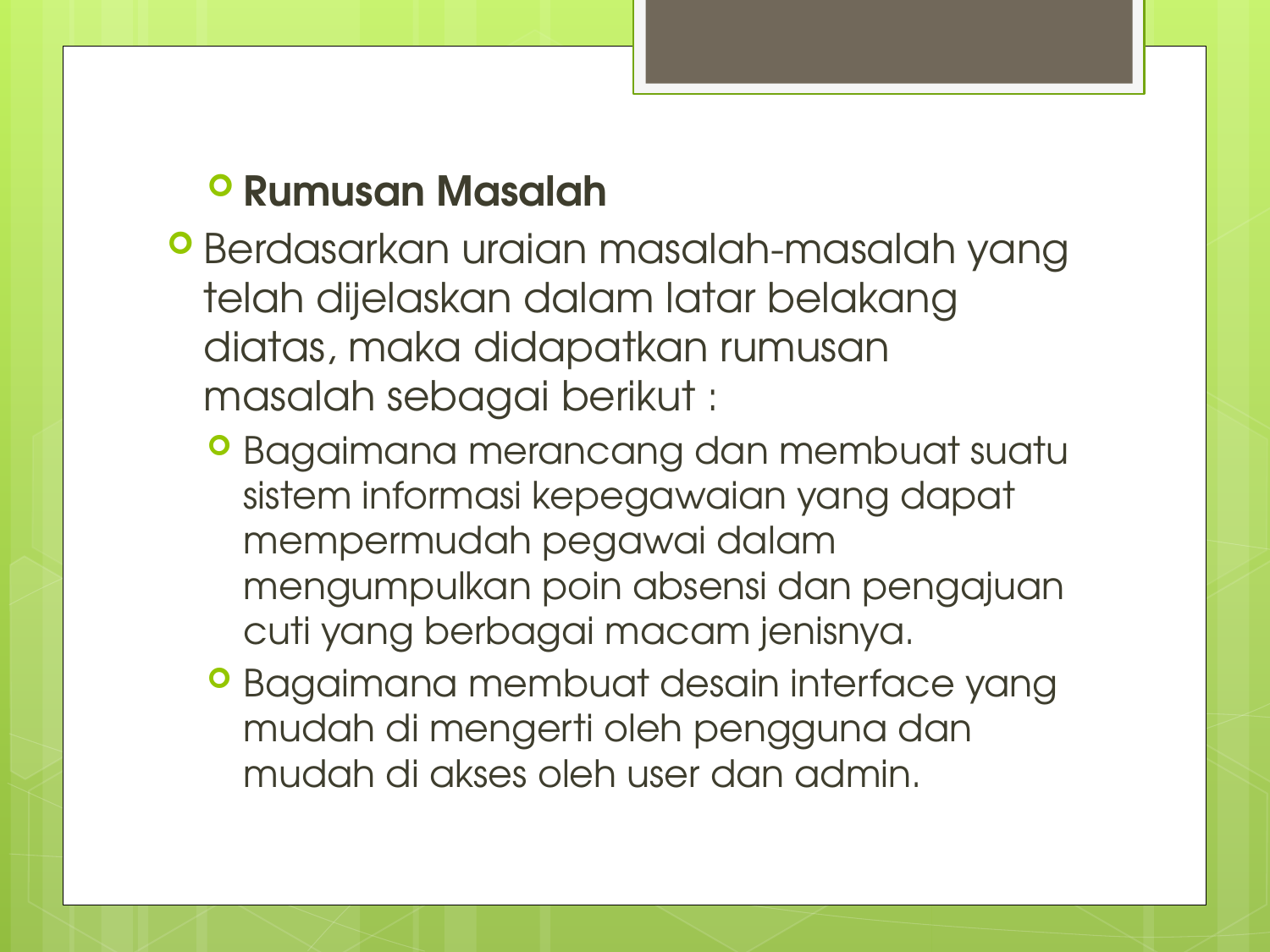

Rumusan Masalah
Berdasarkan uraian masalah-masalah yang telah dijelaskan dalam latar belakang diatas, maka didapatkan rumusan masalah sebagai berikut :
Bagaimana merancang dan membuat suatu sistem informasi kepegawaian yang dapat mempermudah pegawai dalam mengumpulkan poin absensi dan pengajuan cuti yang berbagai macam jenisnya.
Bagaimana membuat desain interface yang mudah di mengerti oleh pengguna dan mudah di akses oleh user dan admin.